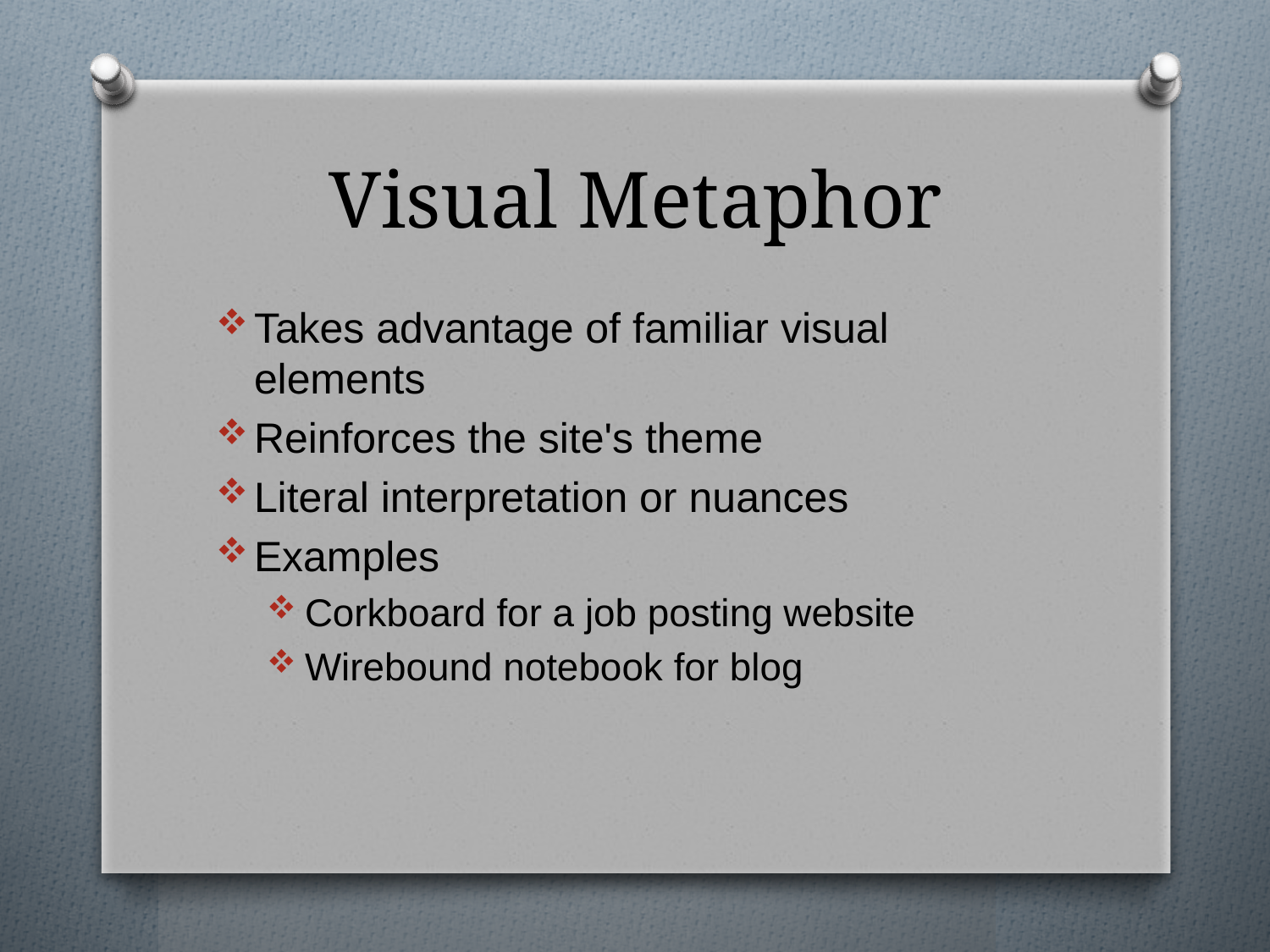

# Visual Metaphor
Takes advantage of familiar visual elements
Reinforces the site's theme
Literal interpretation or nuances
Examples
Corkboard for a job posting website
Wirebound notebook for blog